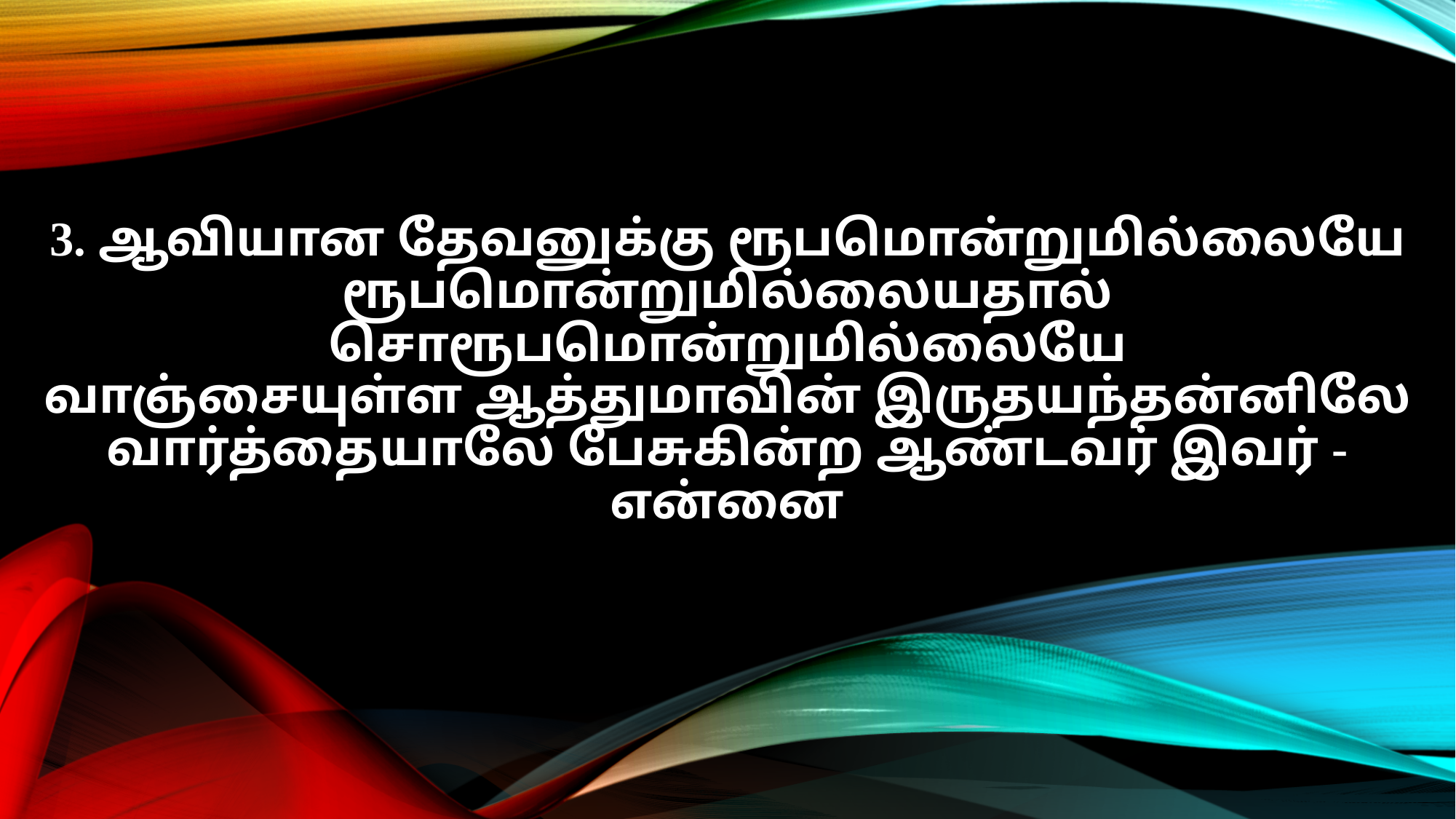

3. ஆவியான தேவனுக்கு ரூபமொன்றுமில்லையே
ரூபமொன்றுமில்லையதால் சொரூபமொன்றுமில்லையே
வாஞ்சையுள்ள ஆத்துமாவின் இருதயந்தன்னிலே
வார்த்தையாலே பேசுகின்ற ஆண்டவர் இவர் - என்னை